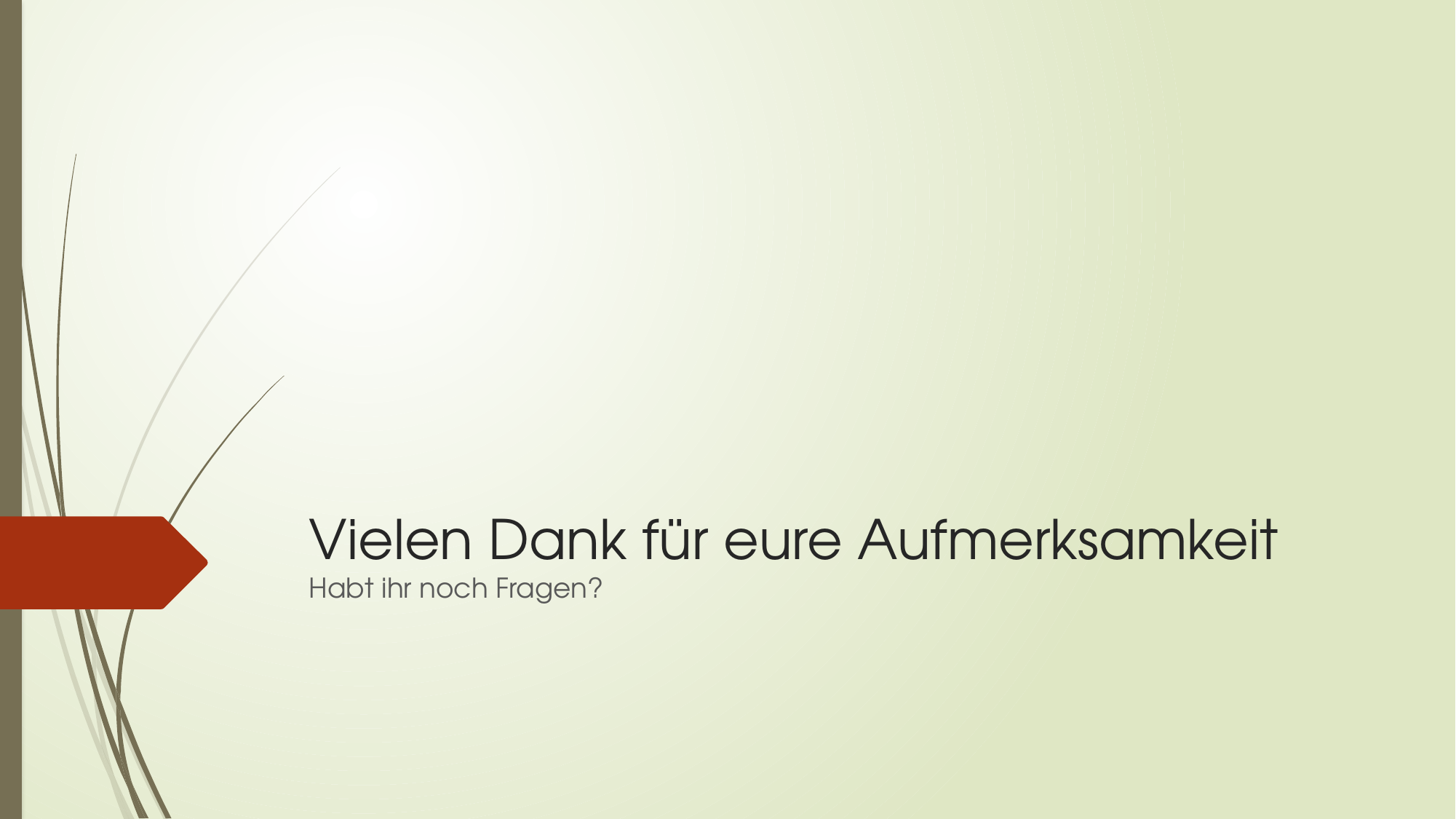

# Vielen Dank für eure Aufmerksamkeit
Habt ihr noch Fragen?